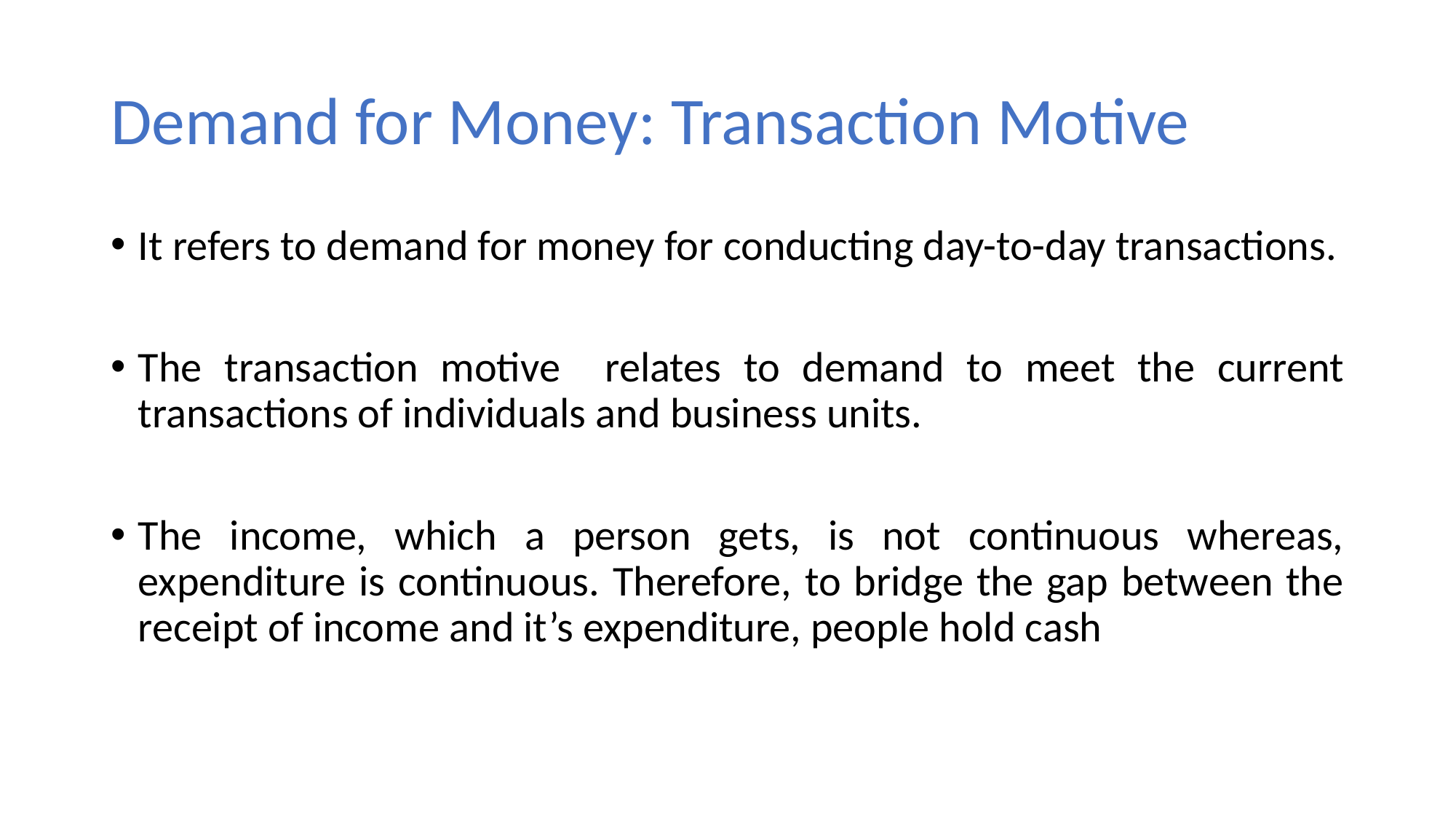

# Demand for Money: Transaction Motive
It refers to demand for money for conducting day-to-day transactions.

The transaction motive  relates to demand to meet the current transactions of individuals and business units.

The income, which a person gets, is not continuous whereas, expenditure is continuous. Therefore, to bridge the gap between the receipt of income and it’s expenditure, people hold cash